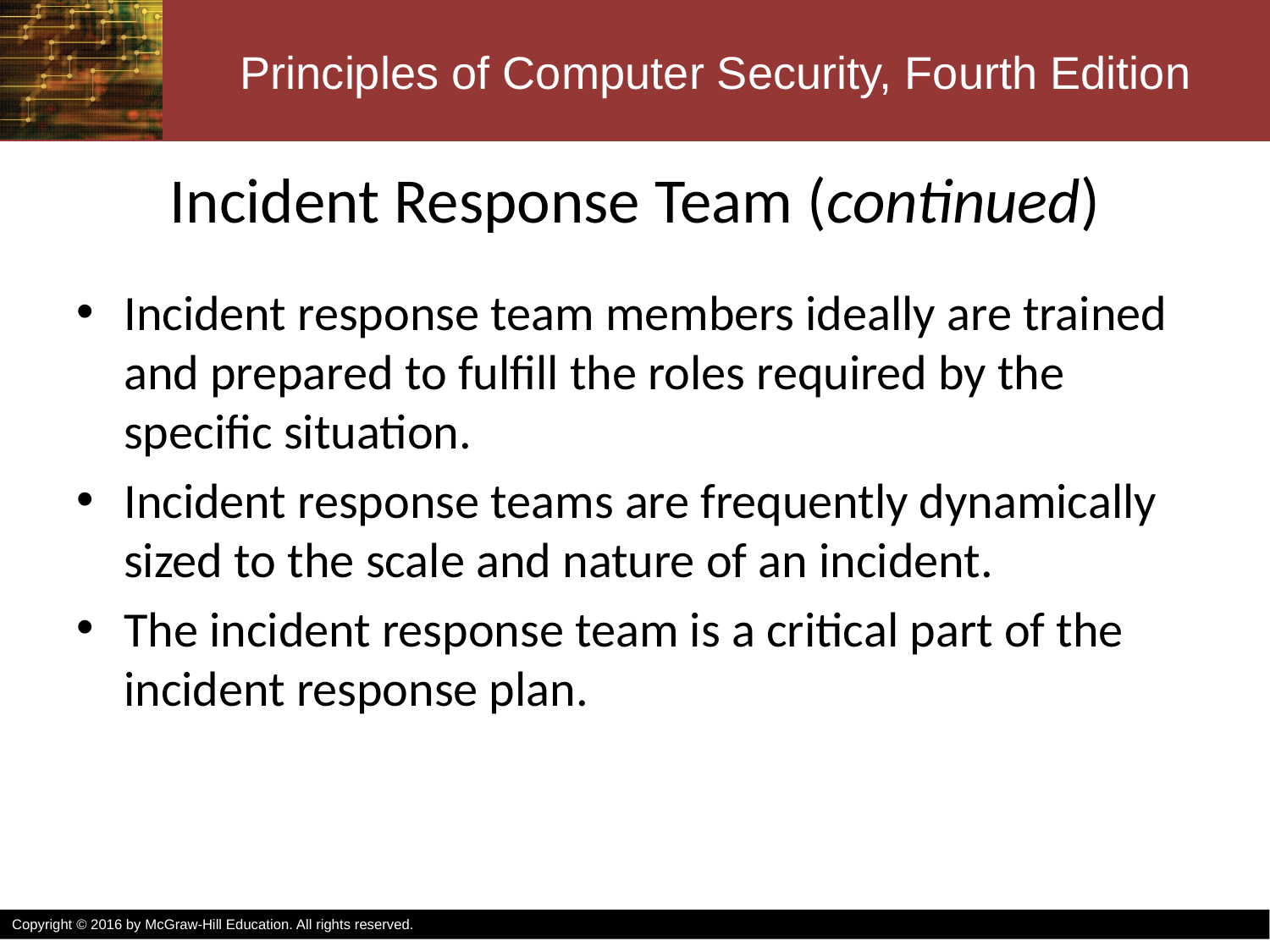

# Incident Response Team (continued)
Incident response team members ideally are trained and prepared to fulfill the roles required by the specific situation.
Incident response teams are frequently dynamically sized to the scale and nature of an incident.
The incident response team is a critical part of the incident response plan.